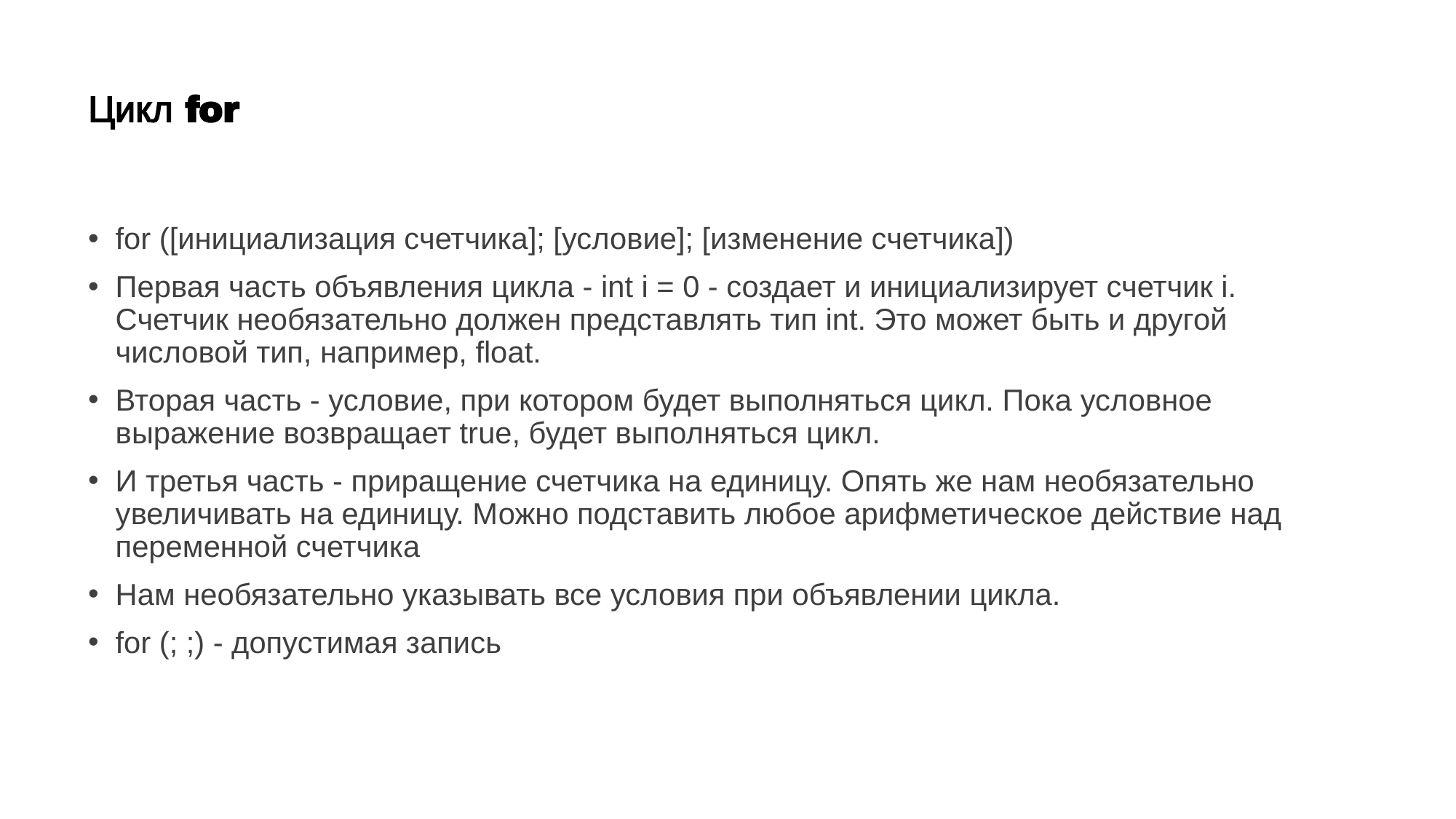

# Цикл for
for ([инициализация счетчика]; [условие]; [изменение счетчика])
Первая часть объявления цикла - int i = 0 - создает и инициализирует счетчик i. Счетчик необязательно должен представлять тип int. Это может быть и другой числовой тип, например, float.
Вторая часть - условие, при котором будет выполняться цикл. Пока условное выражение возвращает true, будет выполняться цикл.
И третья часть - приращение счетчика на единицу. Опять же нам необязательно увеличивать на единицу. Можно подставить любое арифметическое действие над переменной счетчика
Нам необязательно указывать все условия при объявлении цикла.
for (; ;) - допустимая запись